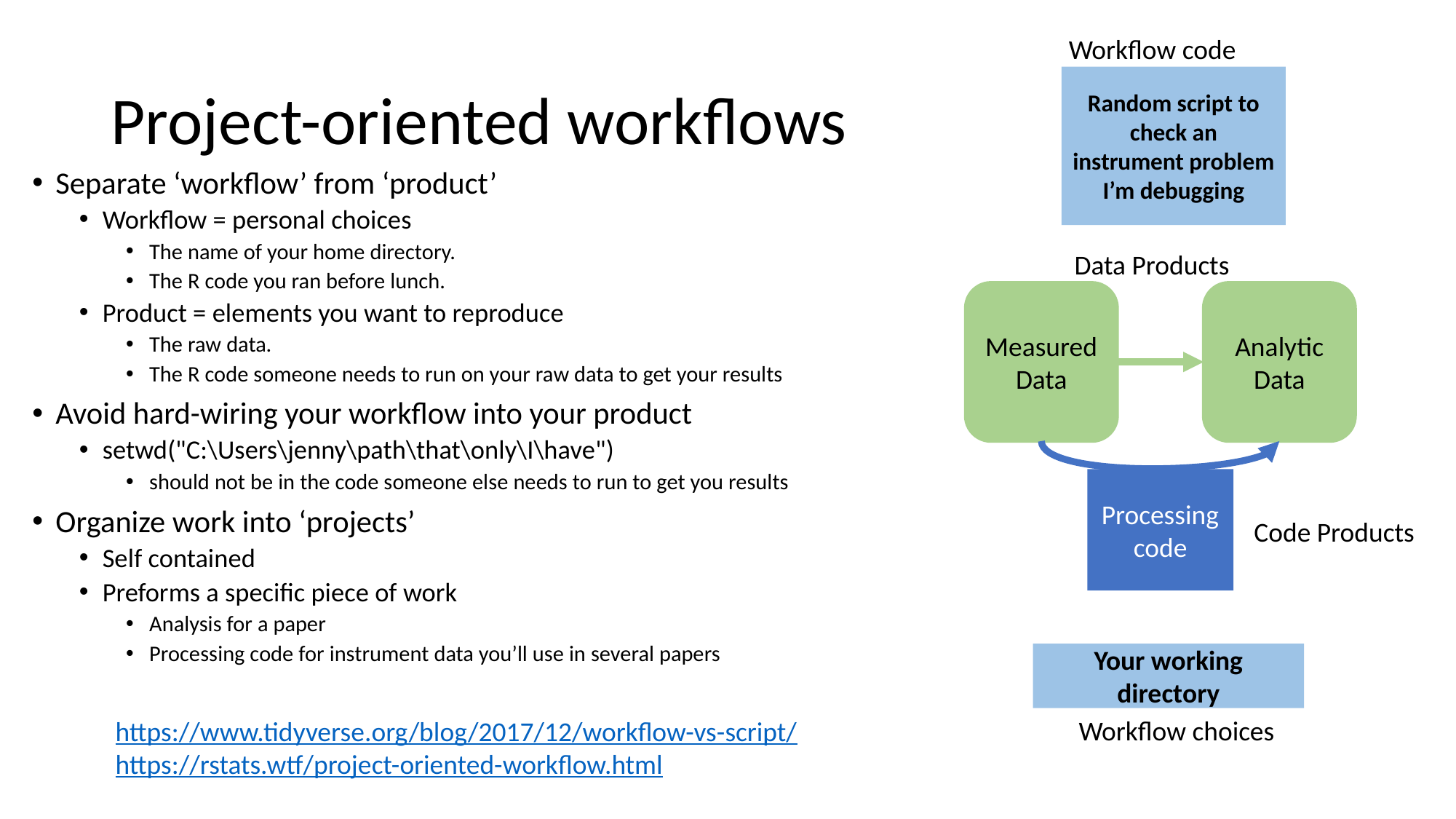

Workflow code
# Project-oriented workflows
Random script to check an instrument problem I’m debugging
Separate ‘workflow’ from ‘product’
Workflow = personal choices
The name of your home directory.
The R code you ran before lunch.
Product = elements you want to reproduce
The raw data.
The R code someone needs to run on your raw data to get your results
Avoid hard-wiring your workflow into your product
setwd("C:\Users\jenny\path\that\only\I\have")
should not be in the code someone else needs to run to get you results
Organize work into ‘projects’
Self contained
Preforms a specific piece of work
Analysis for a paper
Processing code for instrument data you’ll use in several papers
Data Products
Measured Data
Analytic Data
Processing code
Code Products
Your working directory
Workflow choices
https://www.tidyverse.org/blog/2017/12/workflow-vs-script/
https://rstats.wtf/project-oriented-workflow.html